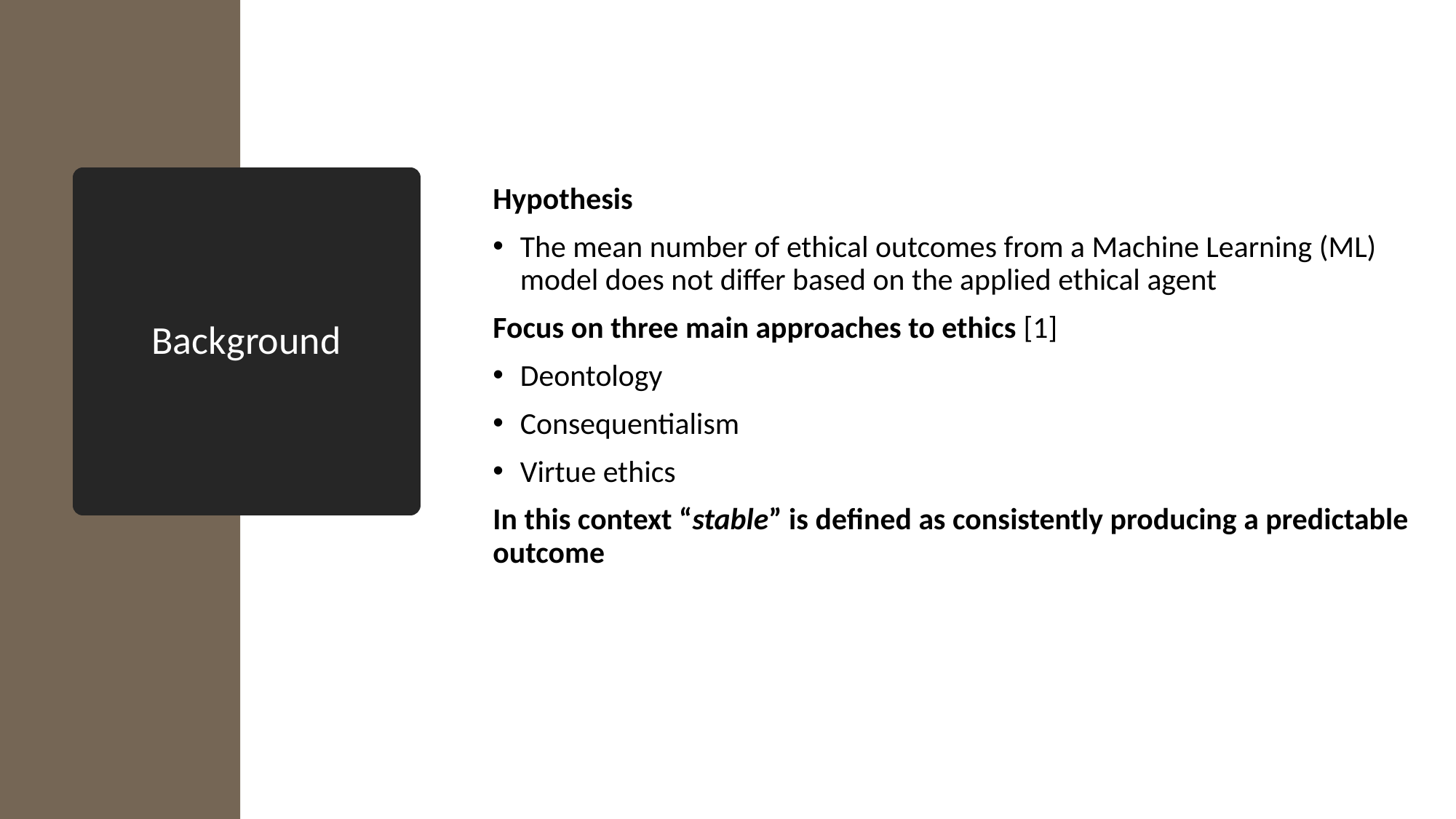

Hypothesis
The mean number of ethical outcomes from a Machine Learning (ML) model does not differ based on the applied ethical agent
Focus on three main approaches to ethics [1]
Deontology
Consequentialism
Virtue ethics
In this context “stable” is defined as consistently producing a predictable outcome

# Background